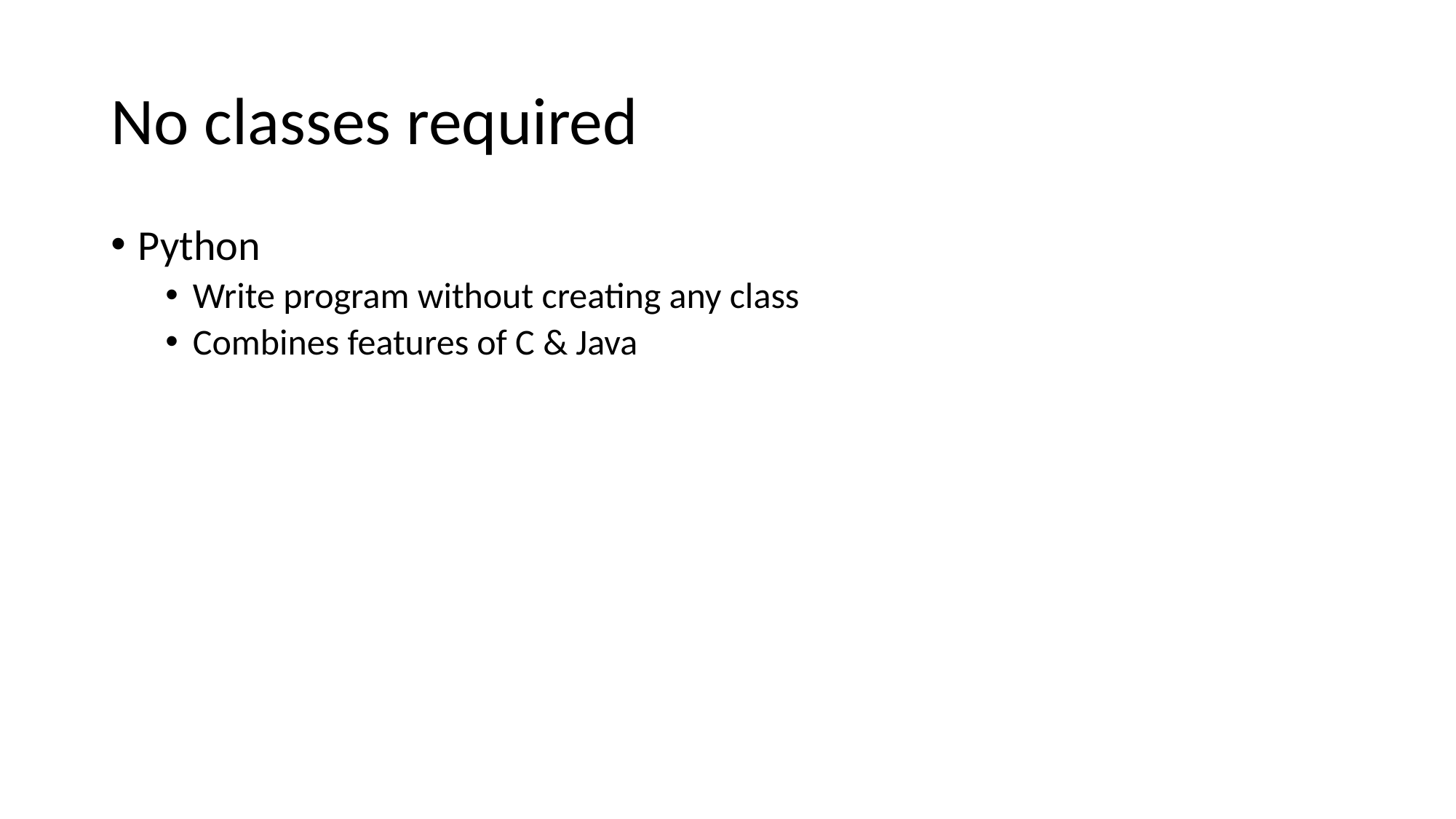

# No classes required
Python
Write program without creating any class
Combines features of C & Java